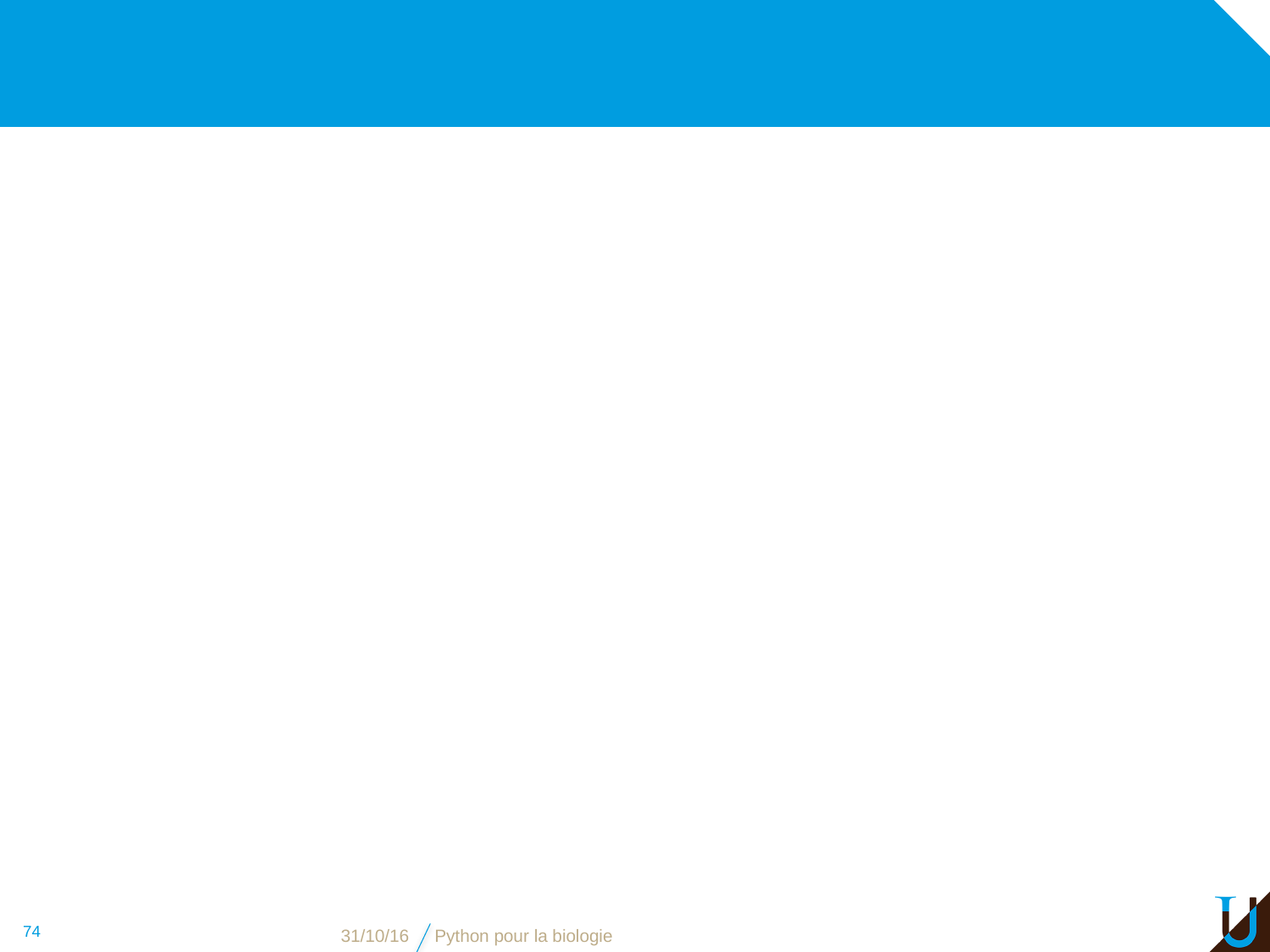

#

74
31/10/16
Python pour la biologie